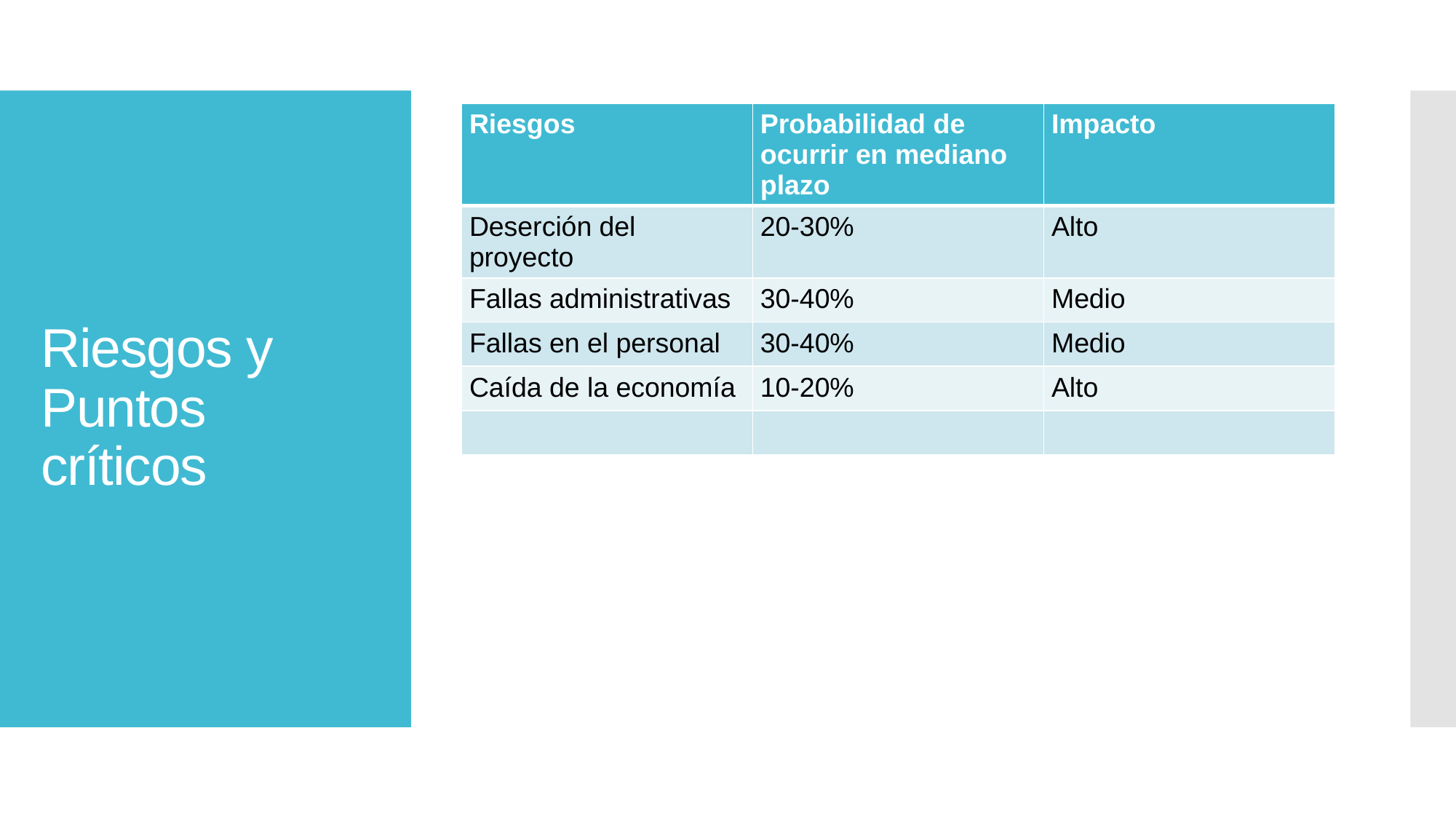

| Riesgos | Probabilidad de ocurrir en mediano plazo | Impacto |
| --- | --- | --- |
| Deserción del proyecto | 20-30% | Alto |
| Fallas administrativas | 30-40% | Medio |
| Fallas en el personal | 30-40% | Medio |
| Caída de la economía | 10-20% | Alto |
|  |  |  |
# Riesgos y Puntos críticos